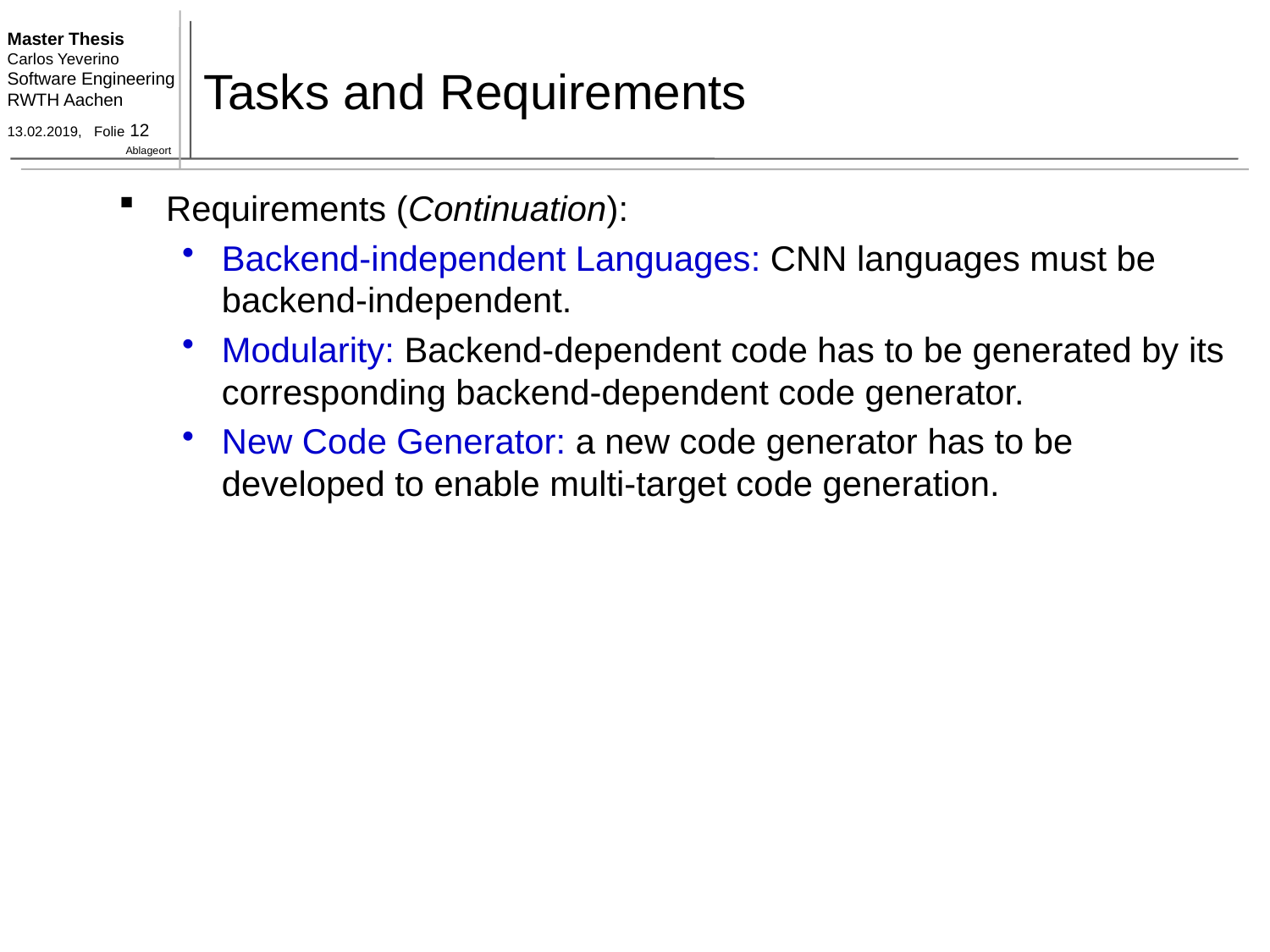

# Tasks and Requirements
Requirements (Continuation):
Backend-independent Languages: CNN languages must be backend-independent.
Modularity: Backend-dependent code has to be generated by its corresponding backend-dependent code generator.
New Code Generator: a new code generator has to be developed to enable multi-target code generation.